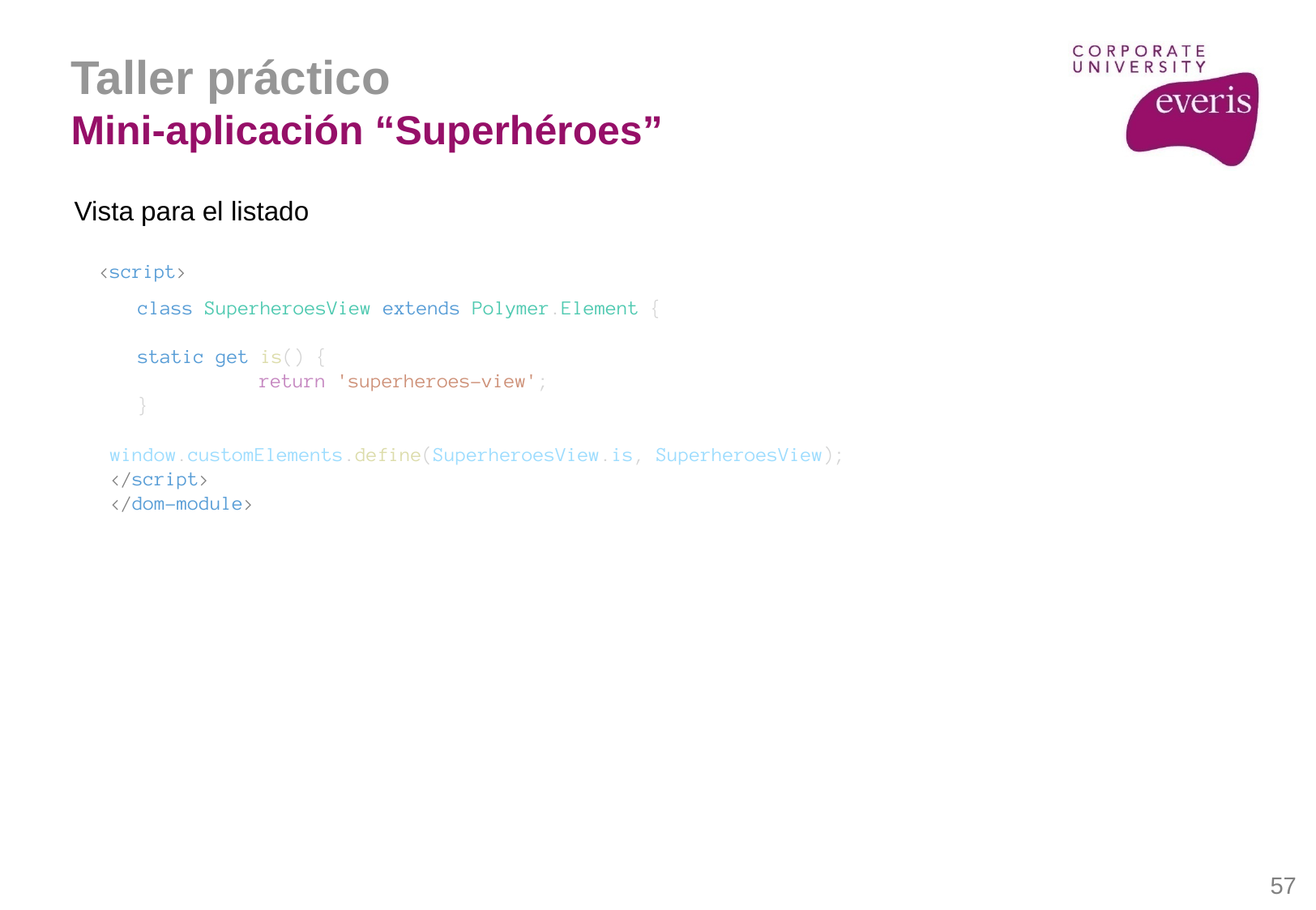

Taller práctico
Mini-aplicación “Superhéroes”

Vista para el listado

<script>
class SuperheroesView extends Polymer.Element {
static get is() {
	return 'superheroes-view';
}
window.customElements.define(SuperheroesView.is, SuperheroesView);
</script>
</dom-module>